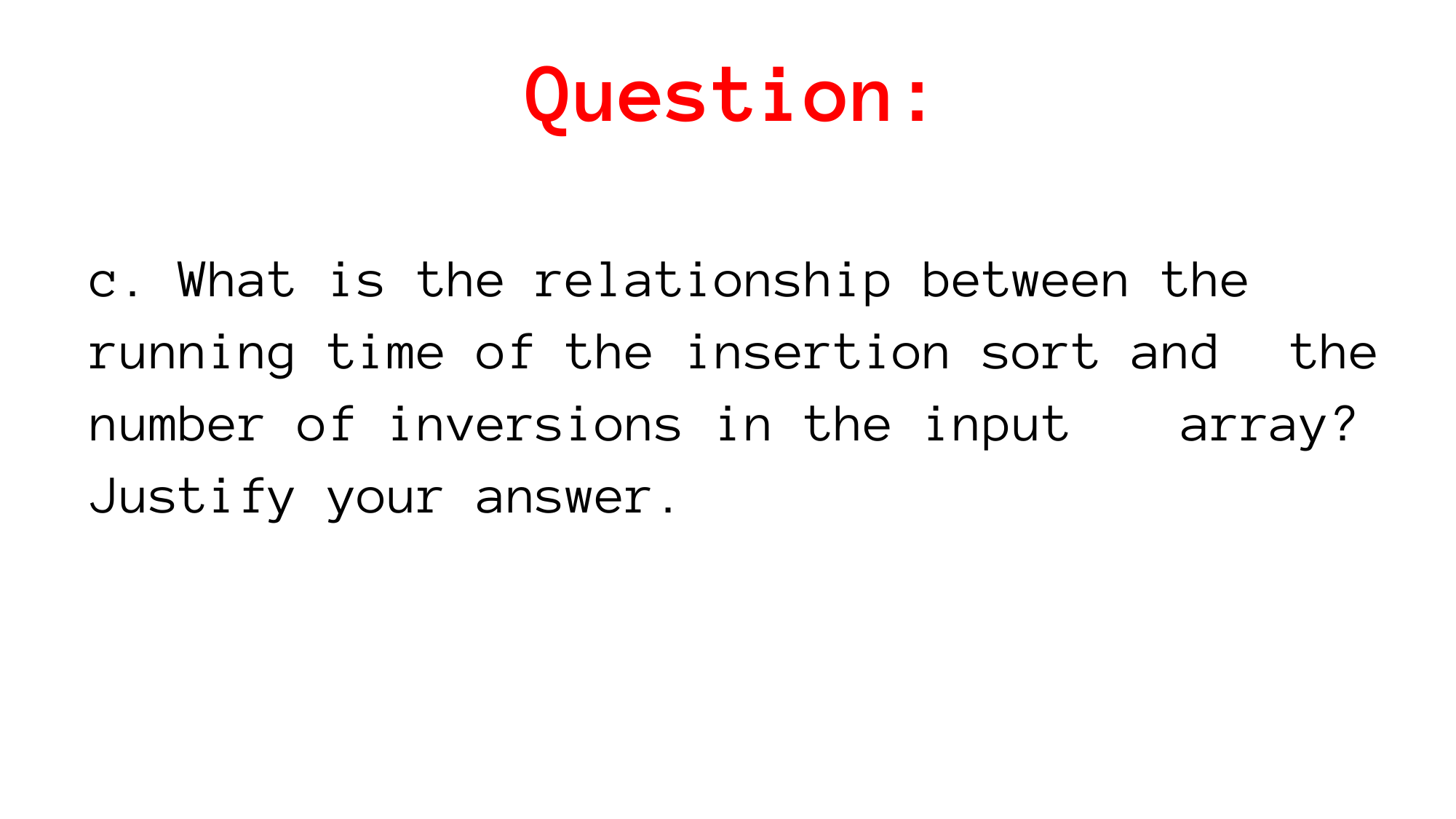

Question:

c. What is the relationship between the 	running time of the insertion sort and 	the number of inversions in the input 	array? Justify your answer.